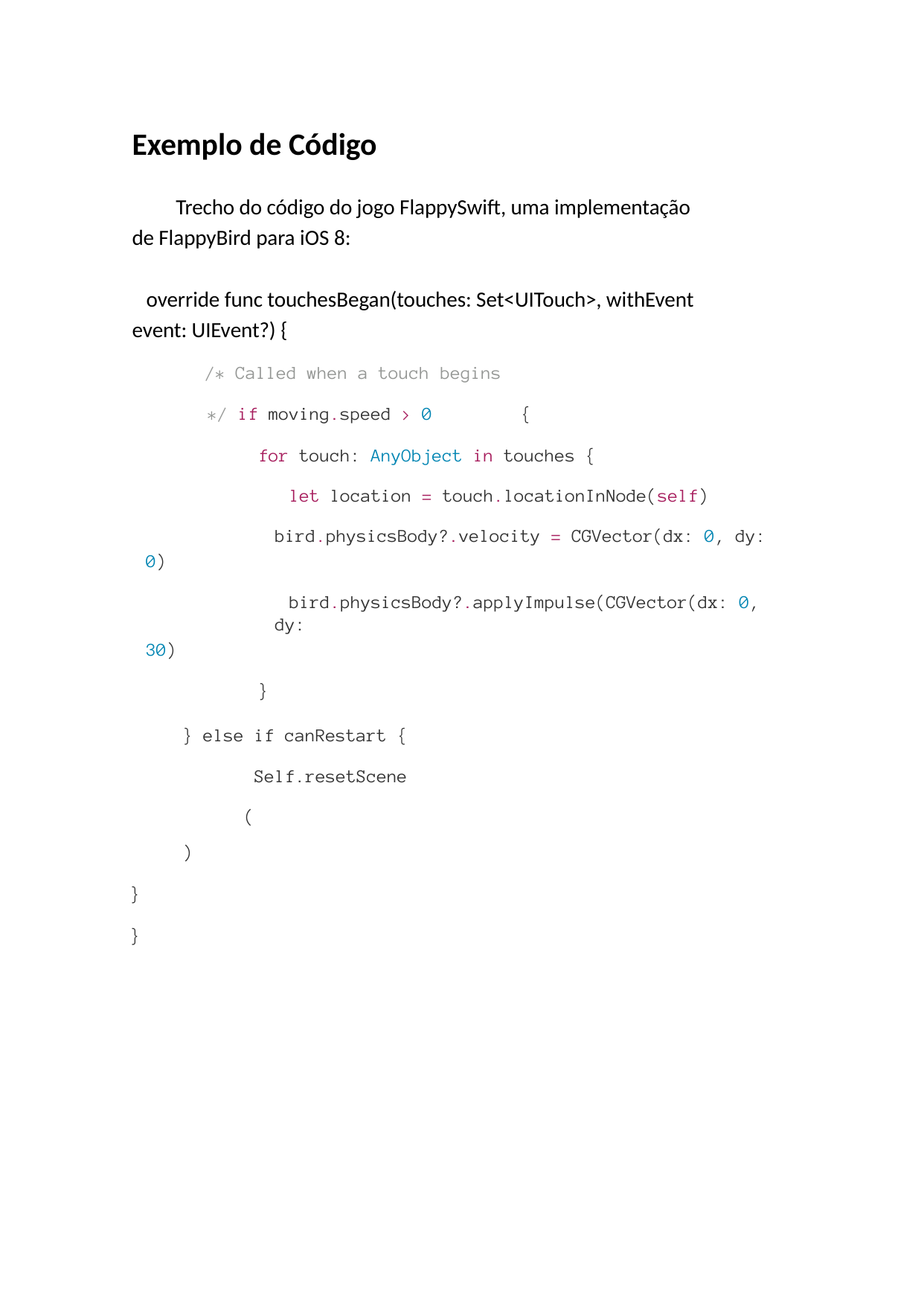

Exemplo de Código
Trecho do código do jogo FlappySwift, uma implementação  de FlappyBird para iOS 8:

override func touchesBegan(touches: Set<UITouch>, withEvent  event: UIEvent?) {
/* Called when a touch begins

*/ if moving.speed > 0	{

for touch: AnyObject in touches {
let location = touch.locationInNode(self)  bird.physicsBody?.velocity = CGVector(dx: 0, dy:
0)

bird.physicsBody?.applyImpulse(CGVector(dx: 0, dy:
30)

}
} else if canRestart {  Self.resetScene(
)

}

}